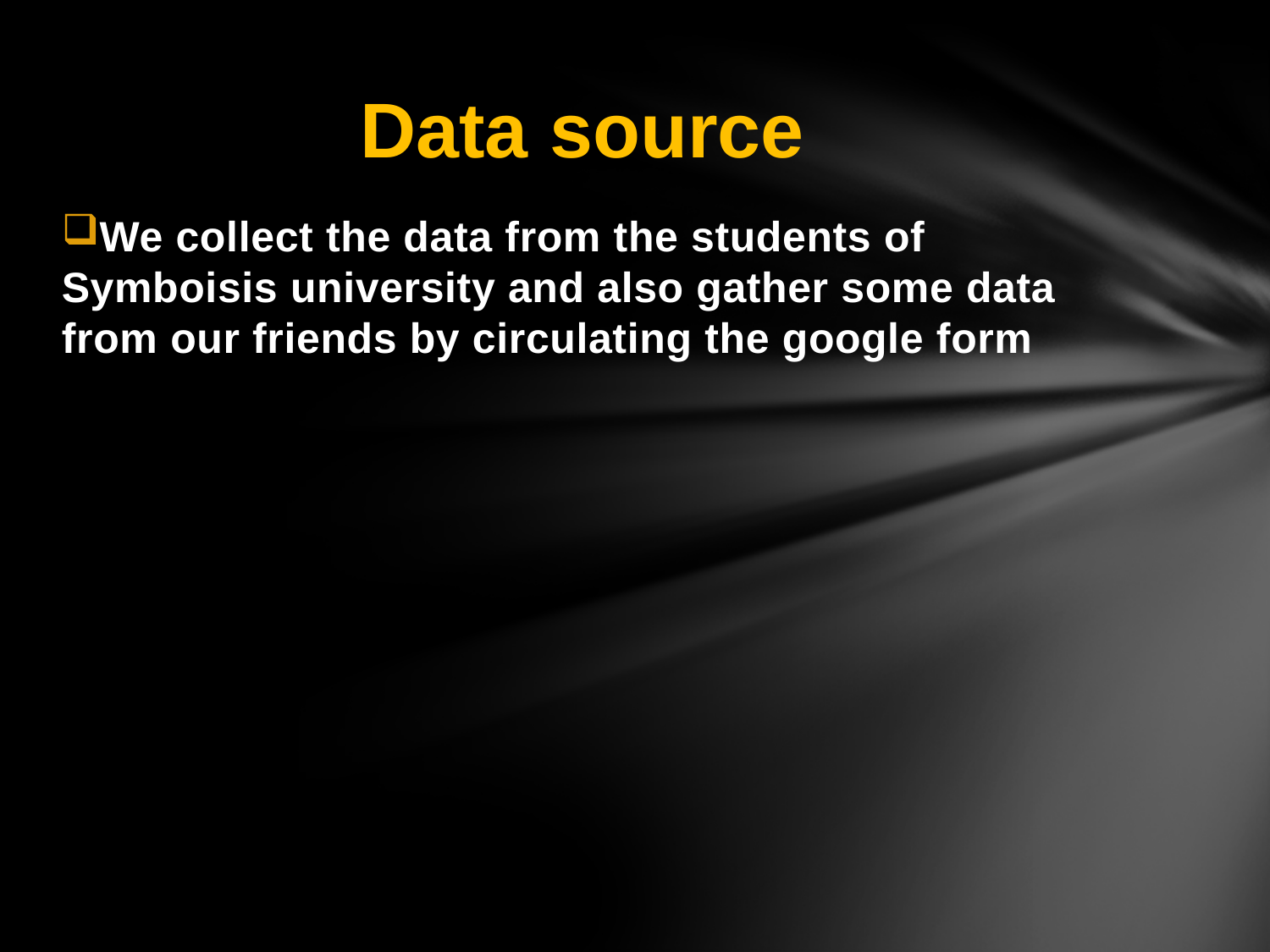

# Data source
We collect the data from the students of Symboisis university and also gather some data from our friends by circulating the google form